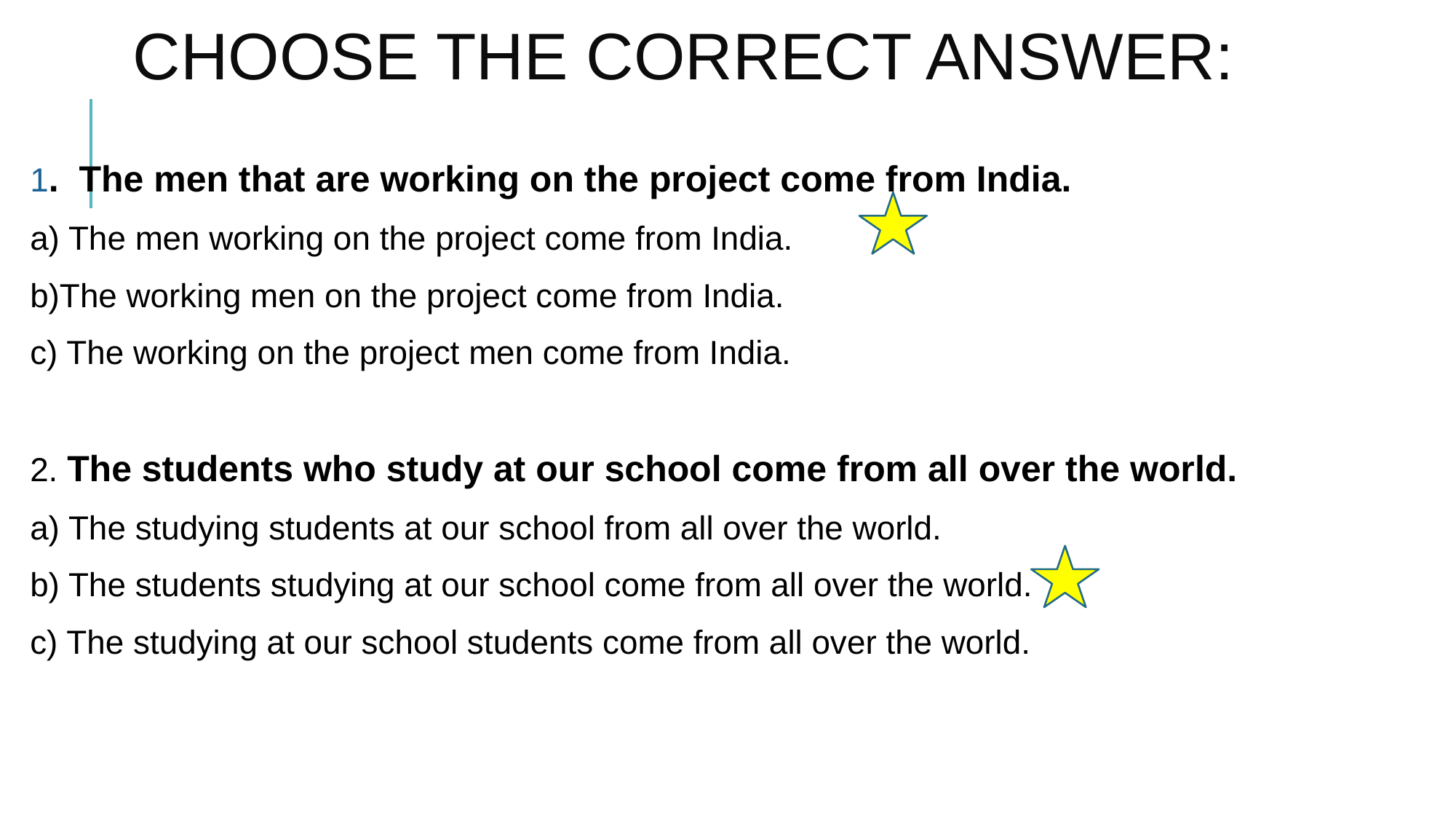

# CHOOSE THE CORRECT ANSWER:
1.  The men that are working on the project come from India.
a) The men working on the project come from India.
b)The working men on the project come from India.
c) The working on the project men come from India.

2. The students who study at our school come from all over the world.
a) The studying students at our school from all over the world.
b) The students studying at our school come from all over the world.
c) The studying at our school students come from all over the world.